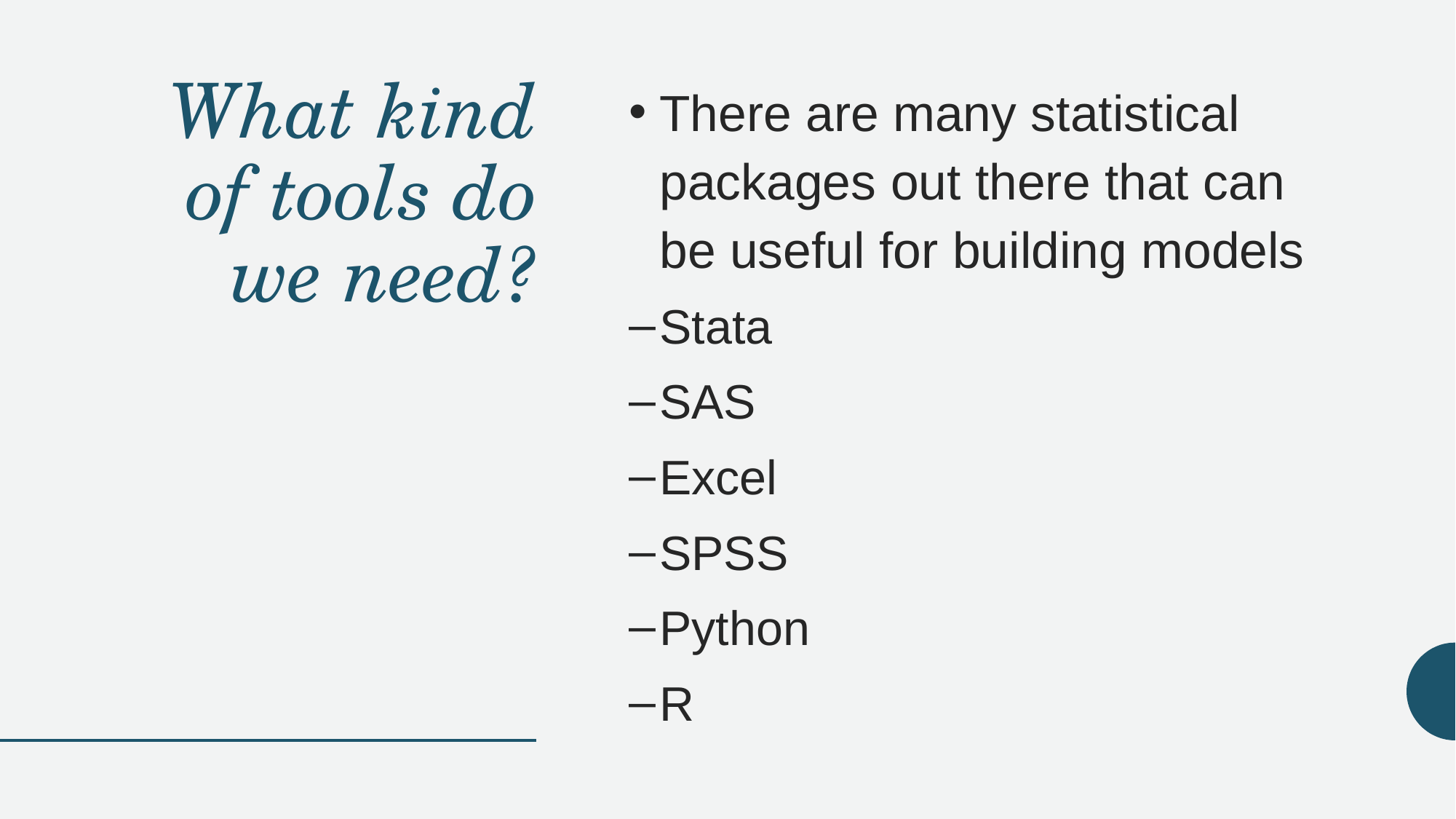

# What kind of tools do we need?
There are many statistical packages out there that can be useful for building models
Stata
SAS
Excel
SPSS
Python
R